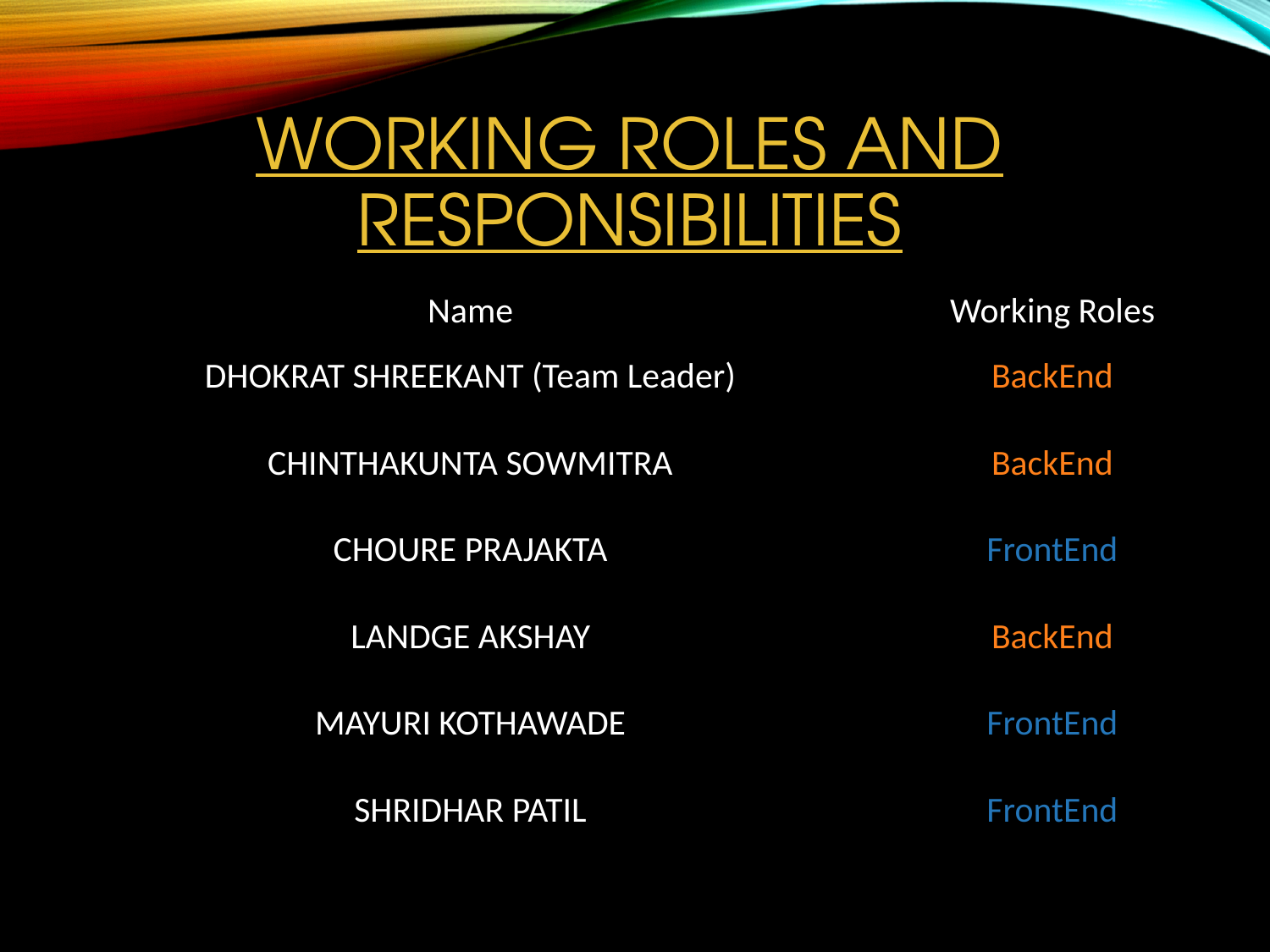

# WorkING roles AND RESPONSIBILITIES
| Name | Working Roles |
| --- | --- |
| DHOKRAT SHREEKANT (Team Leader) | BackEnd |
| CHINTHAKUNTA SOWMITRA | BackEnd |
| CHOURE PRAJAKTA | FrontEnd |
| LANDGE AKSHAY | BackEnd |
| MAYURI KOTHAWADE | FrontEnd |
| SHRIDHAR PATIL | FrontEnd |